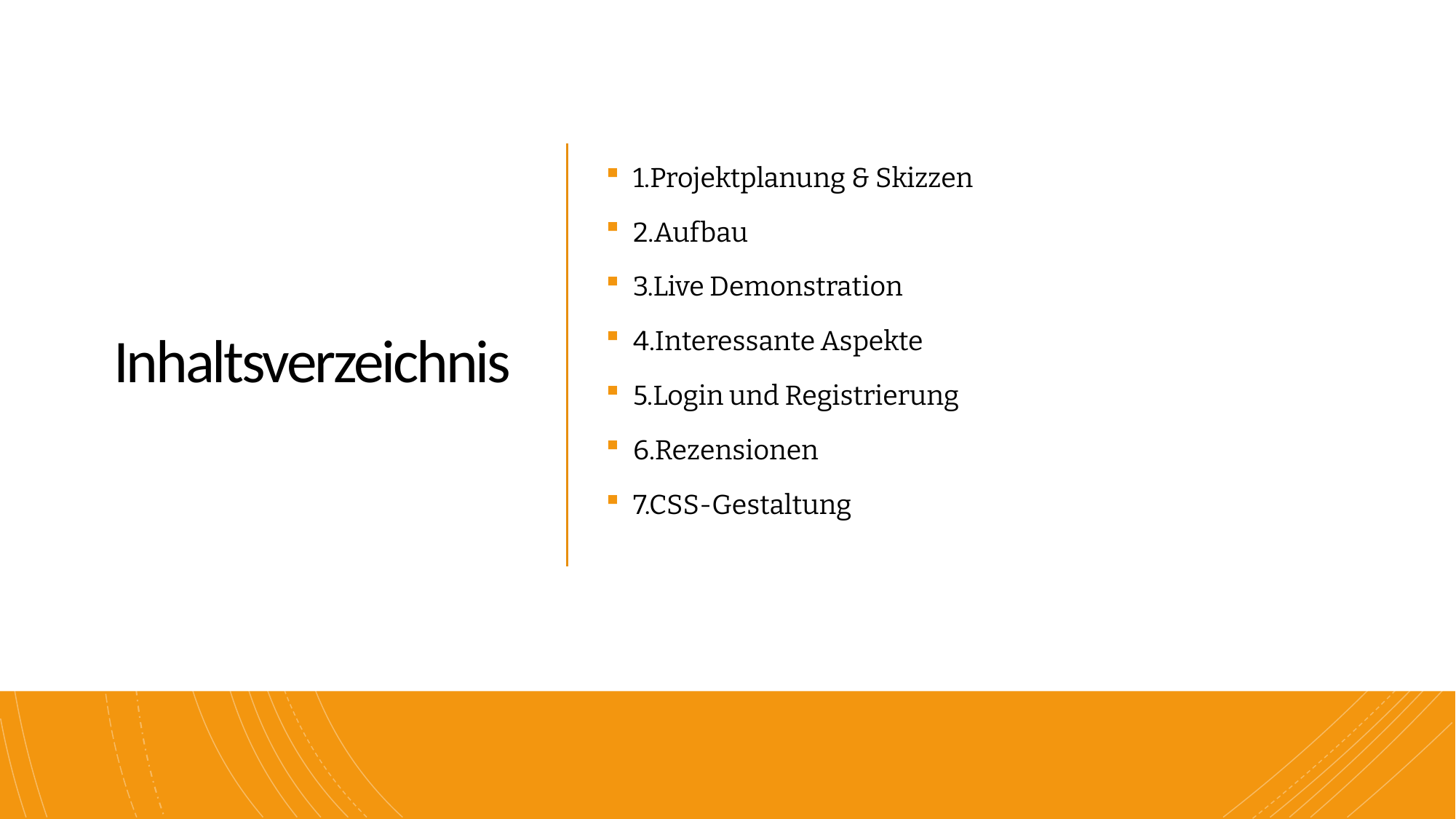

# Inhaltsverzeichnis
1.Projektplanung & Skizzen
2.Aufbau
3.Live Demonstration
4.Interessante Aspekte
5.Login und Registrierung
6.Rezensionen
7.CSS-Gestaltung